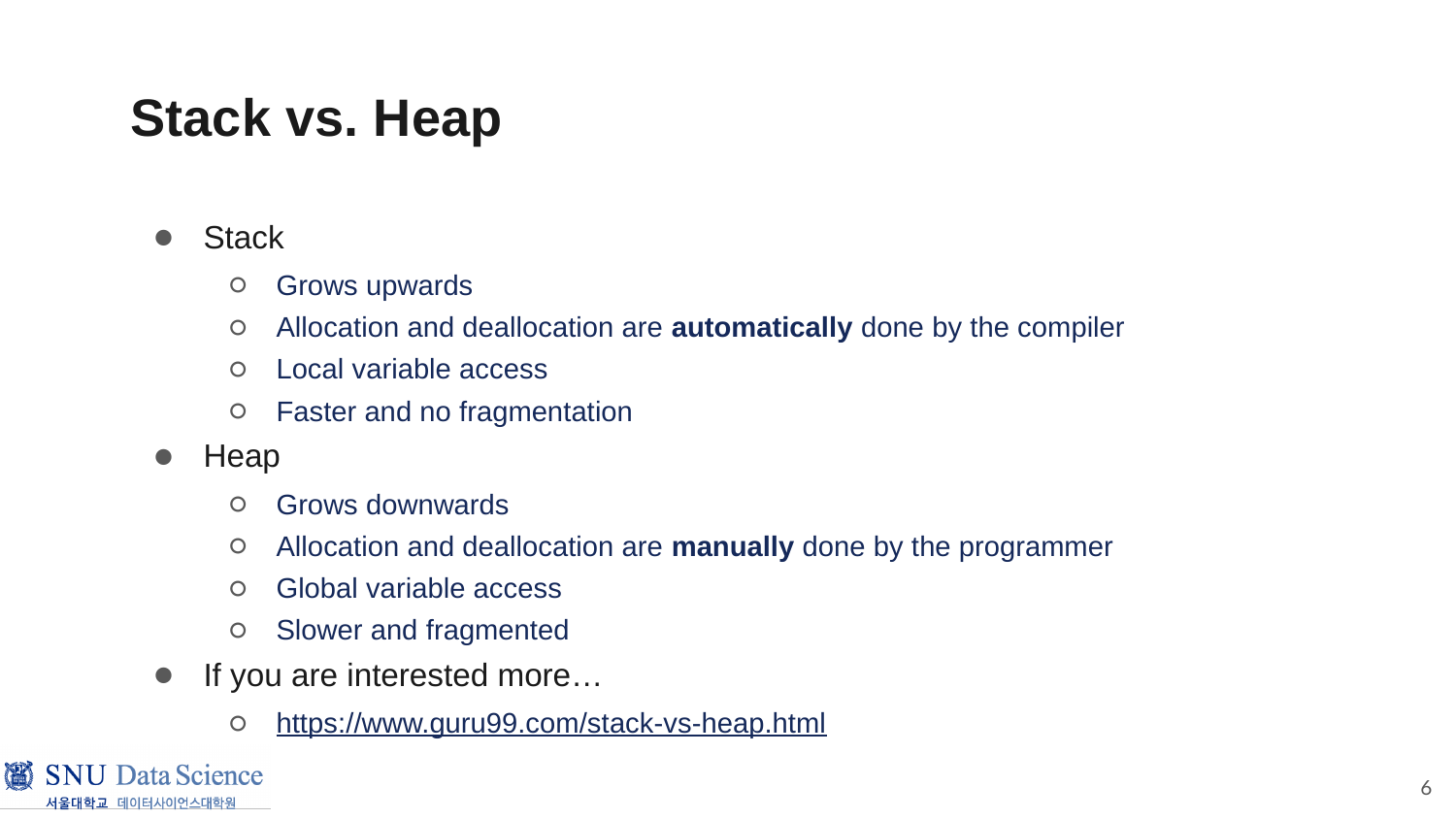

# Stack vs. Heap
Stack
Grows upwards
Allocation and deallocation are automatically done by the compiler
Local variable access
Faster and no fragmentation
Heap
Grows downwards
Allocation and deallocation are manually done by the programmer
Global variable access
Slower and fragmented
If you are interested more…
https://www.guru99.com/stack-vs-heap.html
6